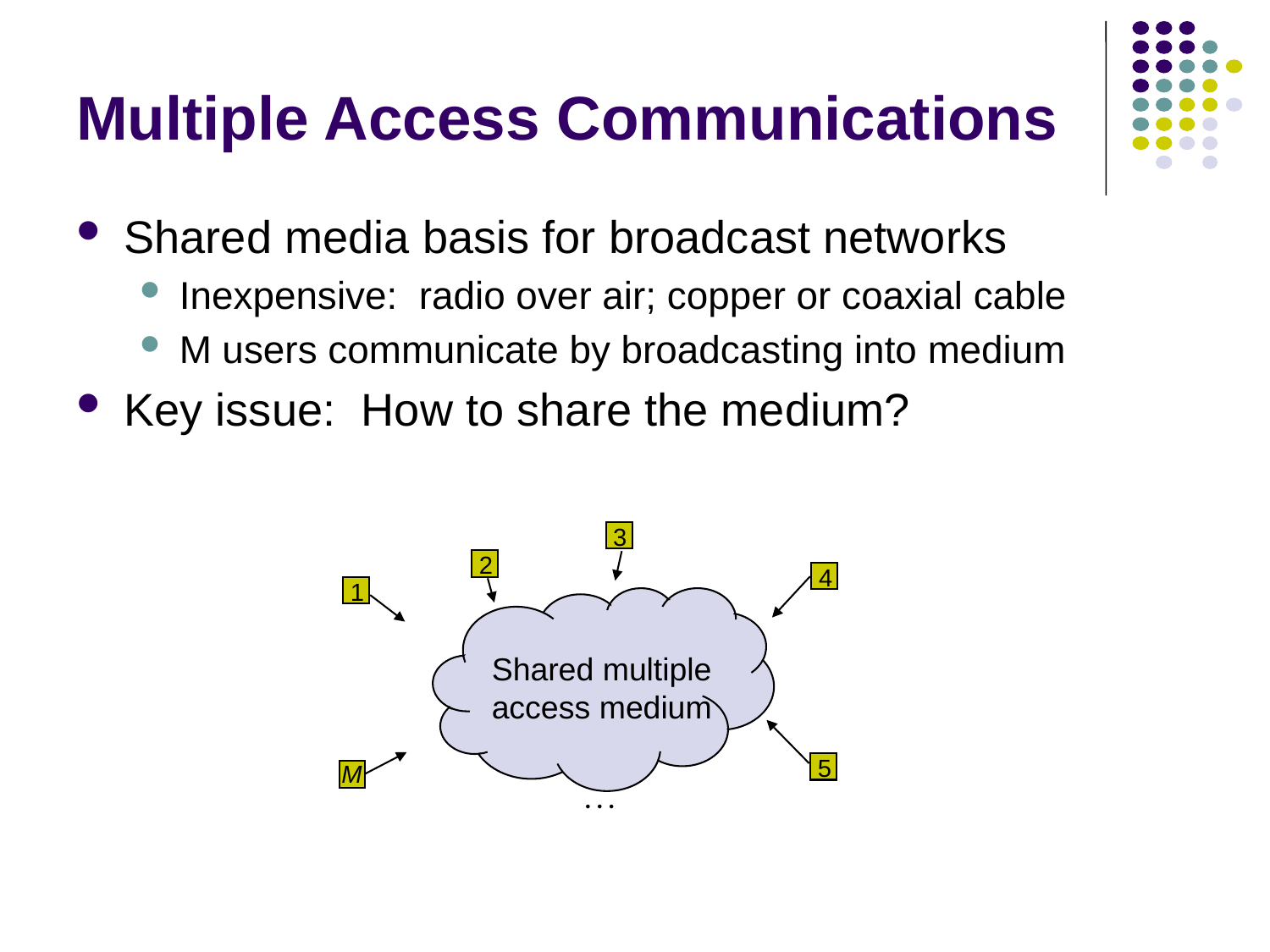

# Multiple Access Communications
Shared media basis for broadcast networks
Inexpensive:  radio over air; copper or coaxial cable
M users communicate by broadcasting into medium
Key issue:  How to share the medium?
3

2

4

1

Shared multiple
access medium

5

M

…